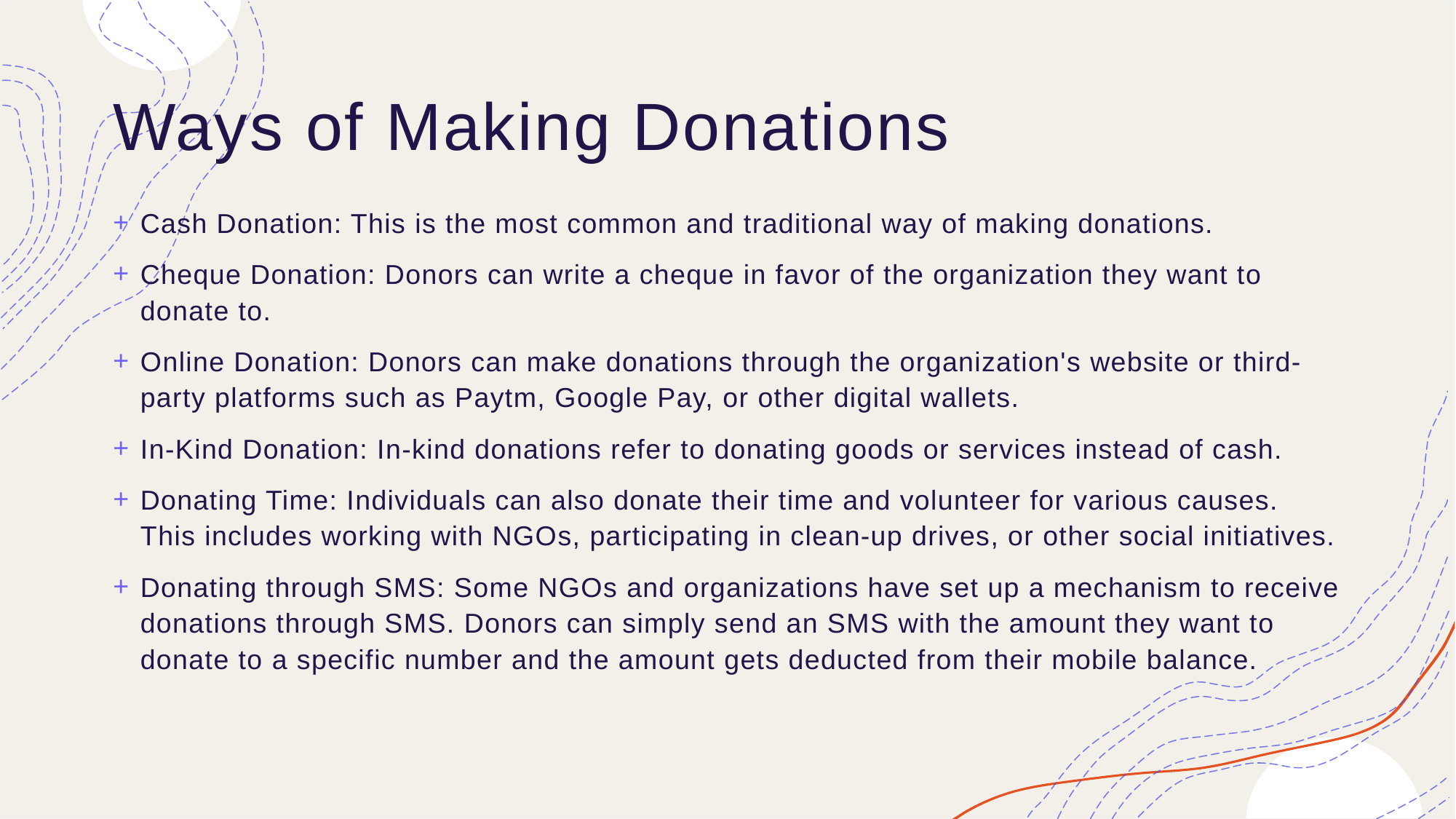

# Ways of Making Donations
Cash Donation: This is the most common and traditional way of making donations.
Cheque Donation: Donors can write a cheque in favor of the organization they want to donate to.
Online Donation: Donors can make donations through the organization's website or third-party platforms such as Paytm, Google Pay, or other digital wallets.
In-Kind Donation: In-kind donations refer to donating goods or services instead of cash.
Donating Time: Individuals can also donate their time and volunteer for various causes. This includes working with NGOs, participating in clean-up drives, or other social initiatives.
Donating through SMS: Some NGOs and organizations have set up a mechanism to receive donations through SMS. Donors can simply send an SMS with the amount they want to donate to a specific number and the amount gets deducted from their mobile balance.